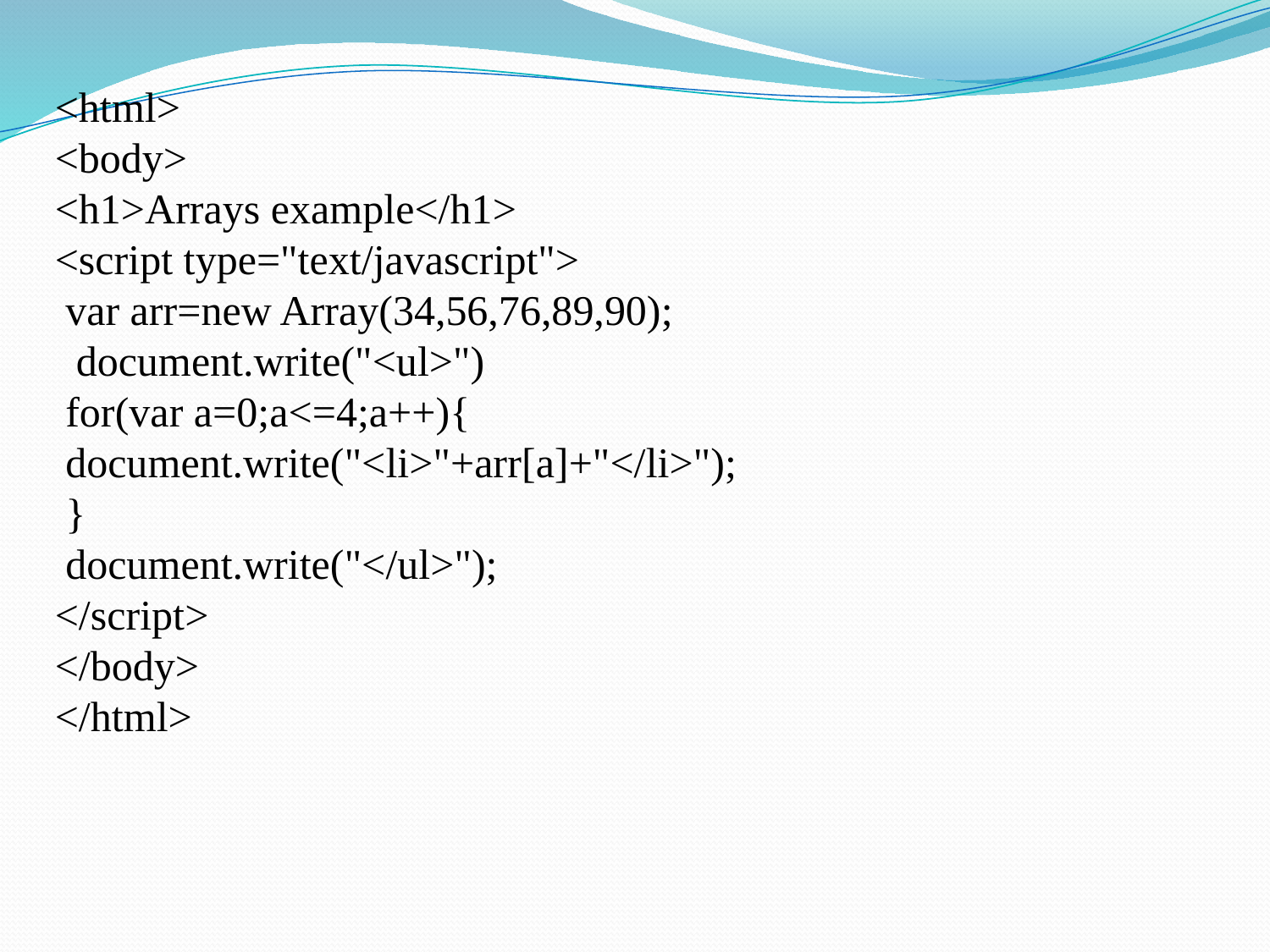

<html>
<body>
<h1>Arrays example</h1>
<script type="text/javascript">
 var arr=new Array(34,56,76,89,90);
  document.write("<ul>")
 for(var a=0;a<=4;a++){
 document.write("<li>"+arr[a]+"</li>");
 }
 document.write("</ul>");
</script>
</body>
</html>